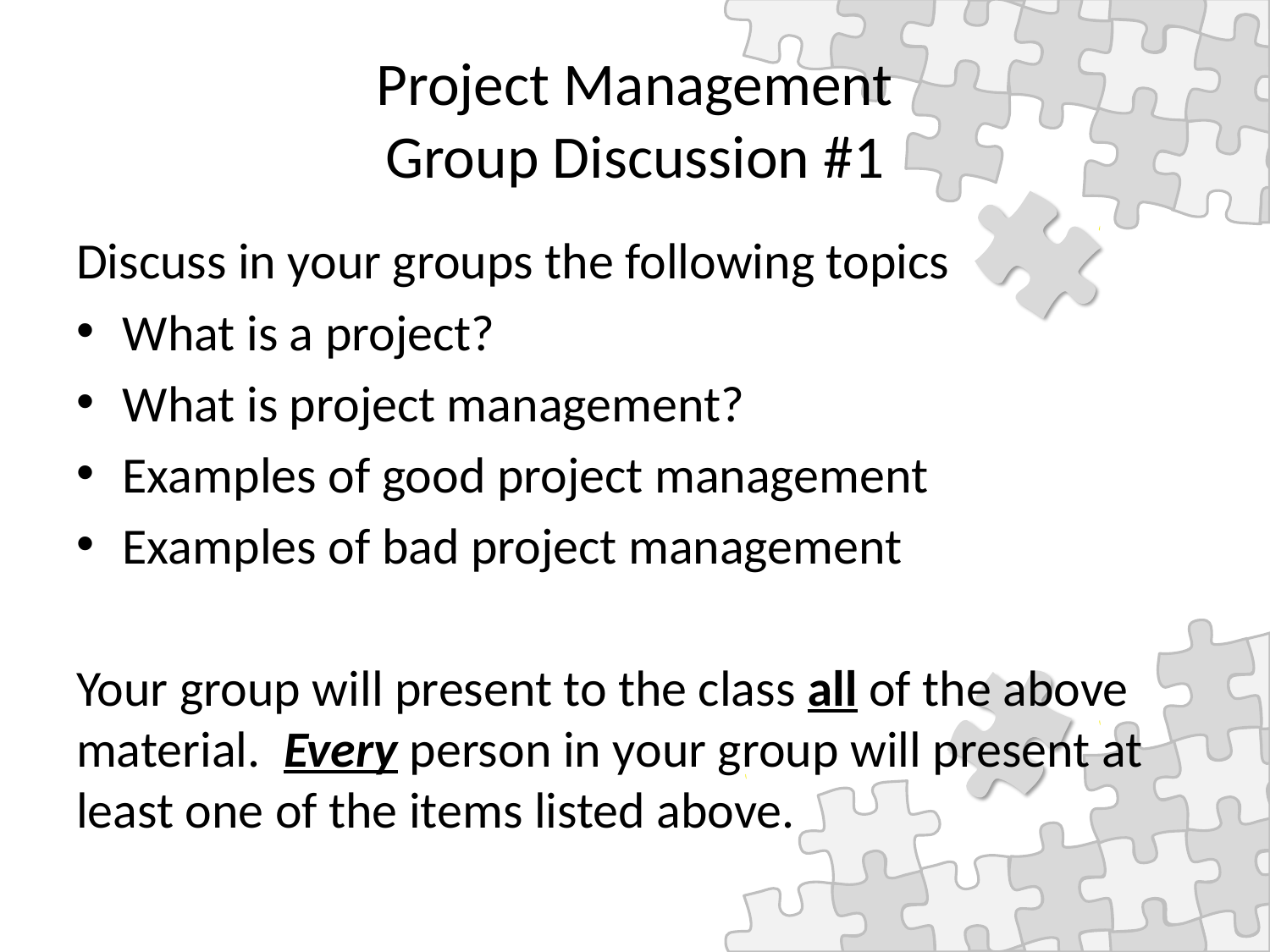

# Project Management Group Discussion #1
Discuss in your groups the following topics
What is a project?
What is project management?
Examples of good project management
Examples of bad project management

Your group will present to the class all of the above material.  Every person in your group will present at least one of the items listed above.